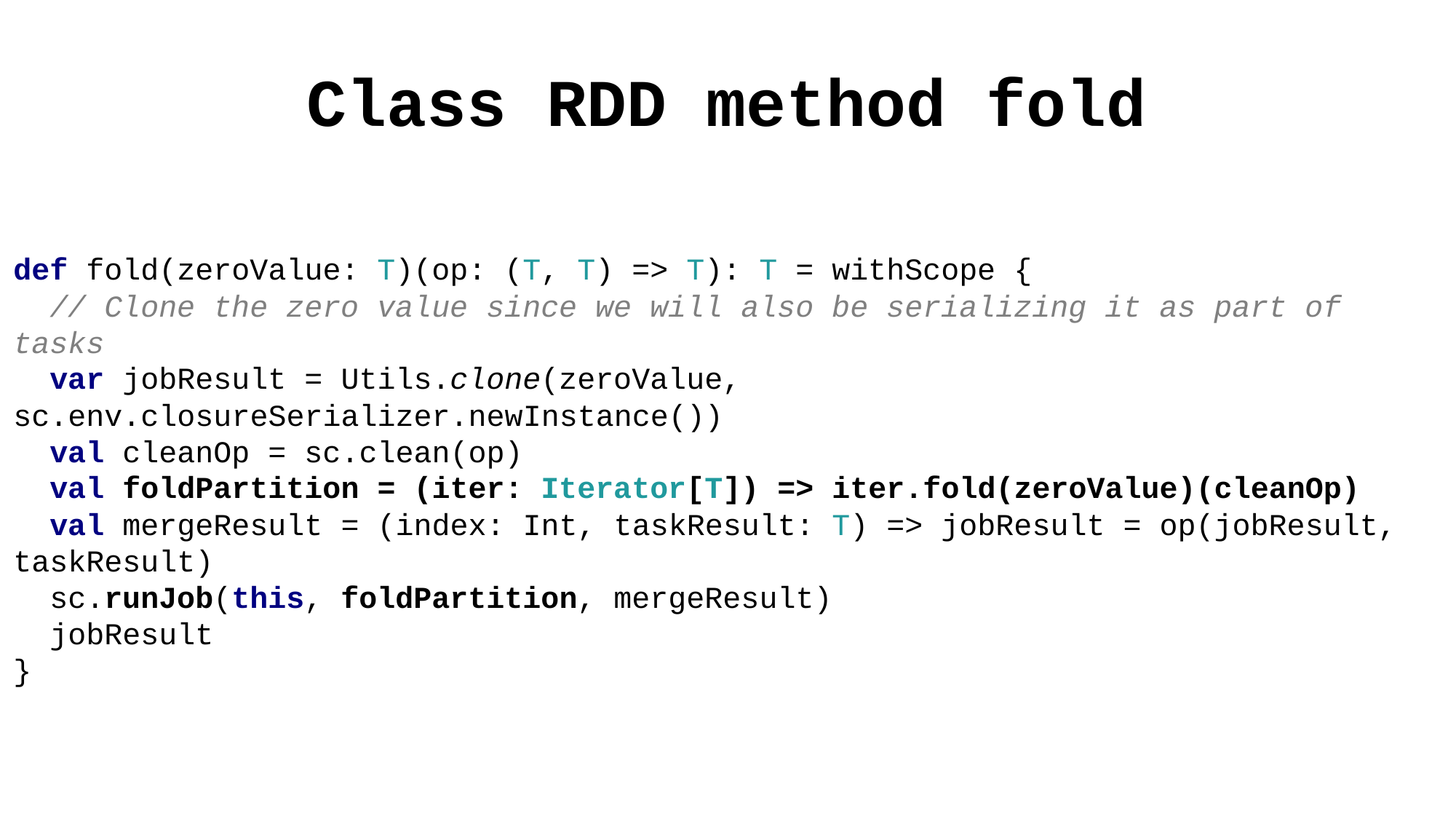

# Class RDD method fold
def fold(zeroValue: T)(op: (T, T) => T): T = withScope {
  // Clone the zero value since we will also be serializing it as part of tasks
  var jobResult = Utils.clone(zeroValue, sc.env.closureSerializer.newInstance())
  val cleanOp = sc.clean(op)
  val foldPartition = (iter: Iterator[T]) => iter.fold(zeroValue)(cleanOp)
  val mergeResult = (index: Int, taskResult: T) => jobResult = op(jobResult, taskResult)
  sc.runJob(this, foldPartition, mergeResult)
  jobResult
}